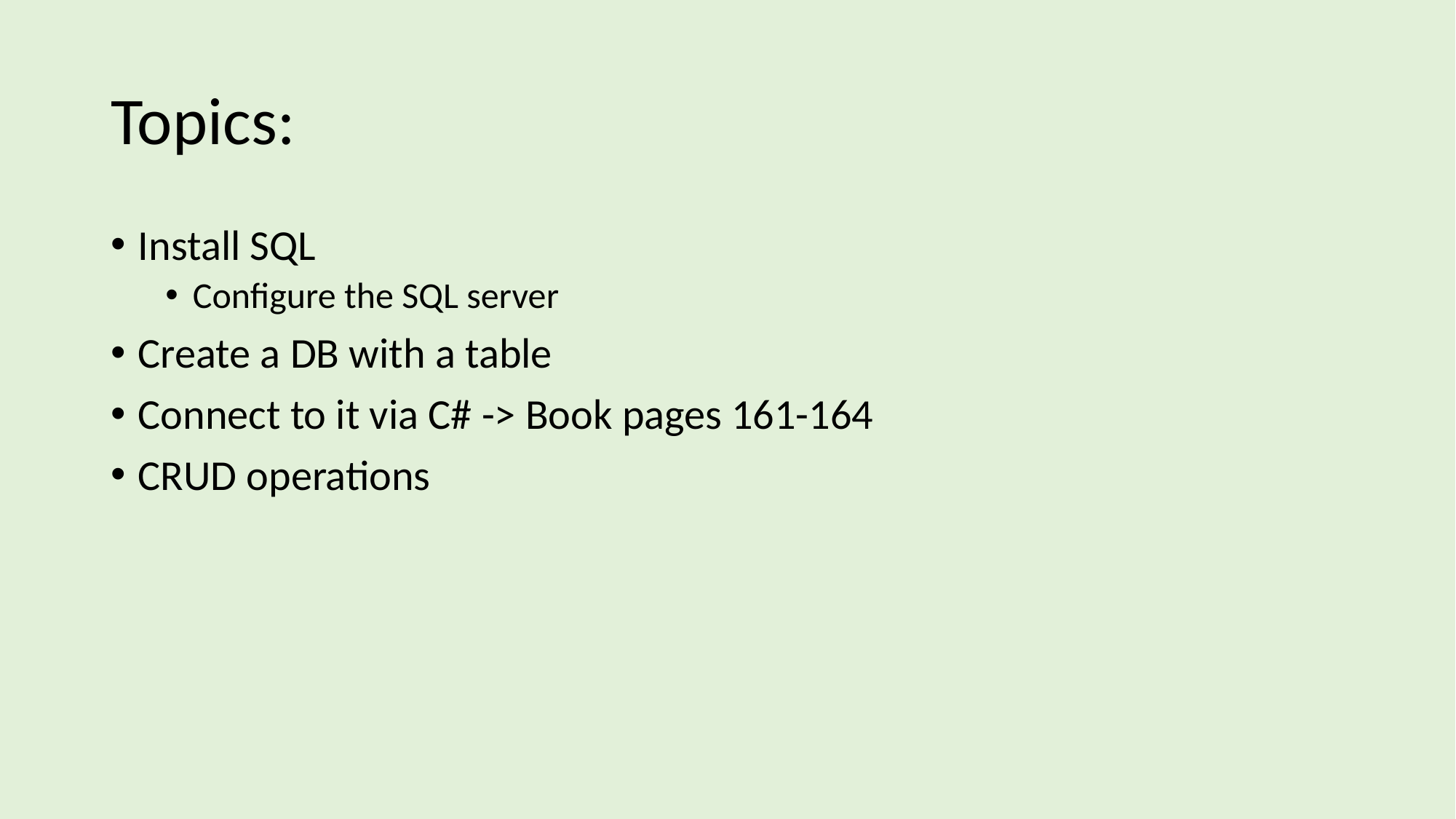

# Topics:
Install SQL
Configure the SQL server
Create a DB with a table
Connect to it via C# -> Book pages 161-164
CRUD operations